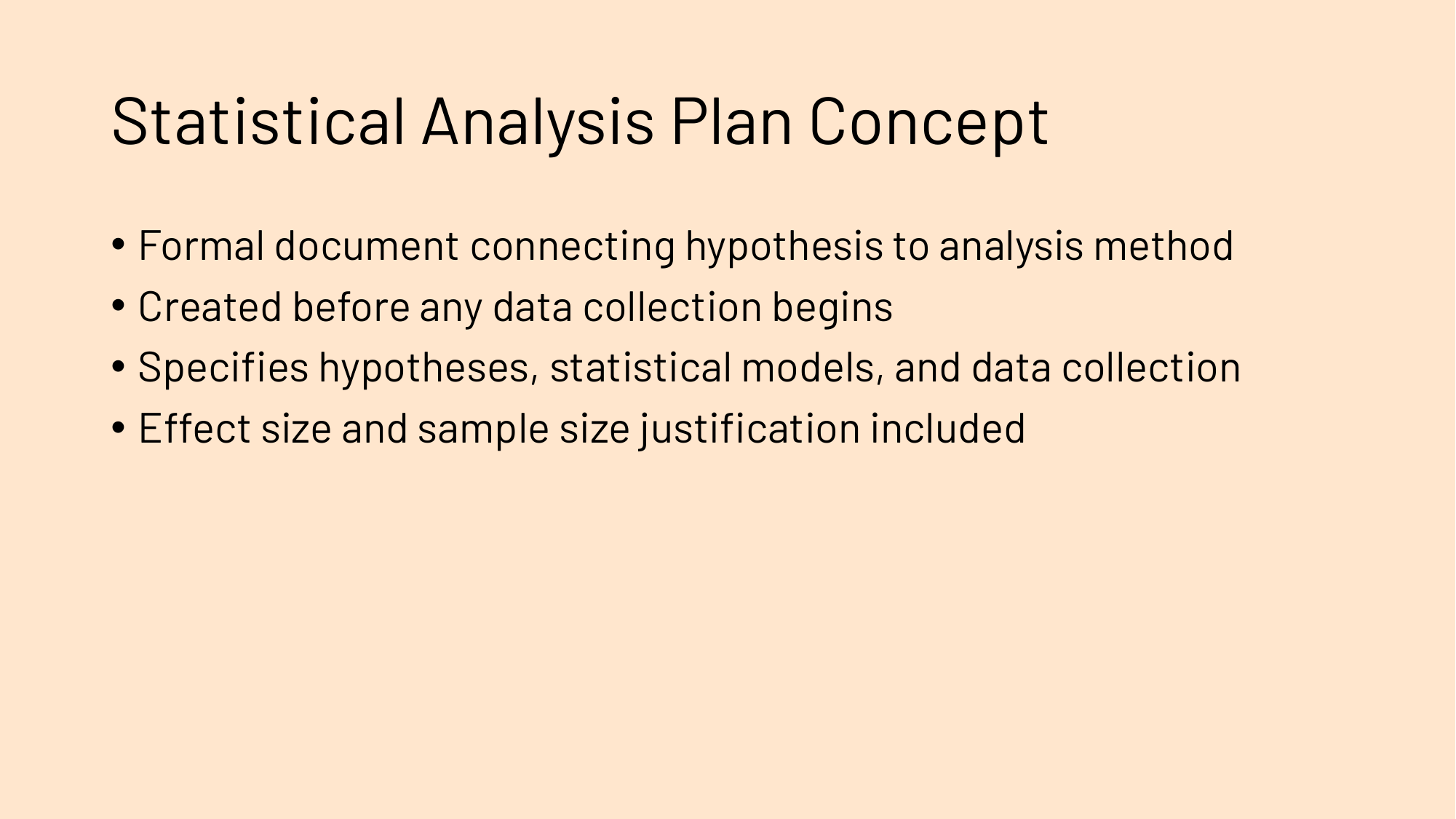

# Statistical Analysis Plan Concept
Formal document connecting hypothesis to analysis method
Created before any data collection begins
Specifies hypotheses, statistical models, and data collection
Effect size and sample size justification included